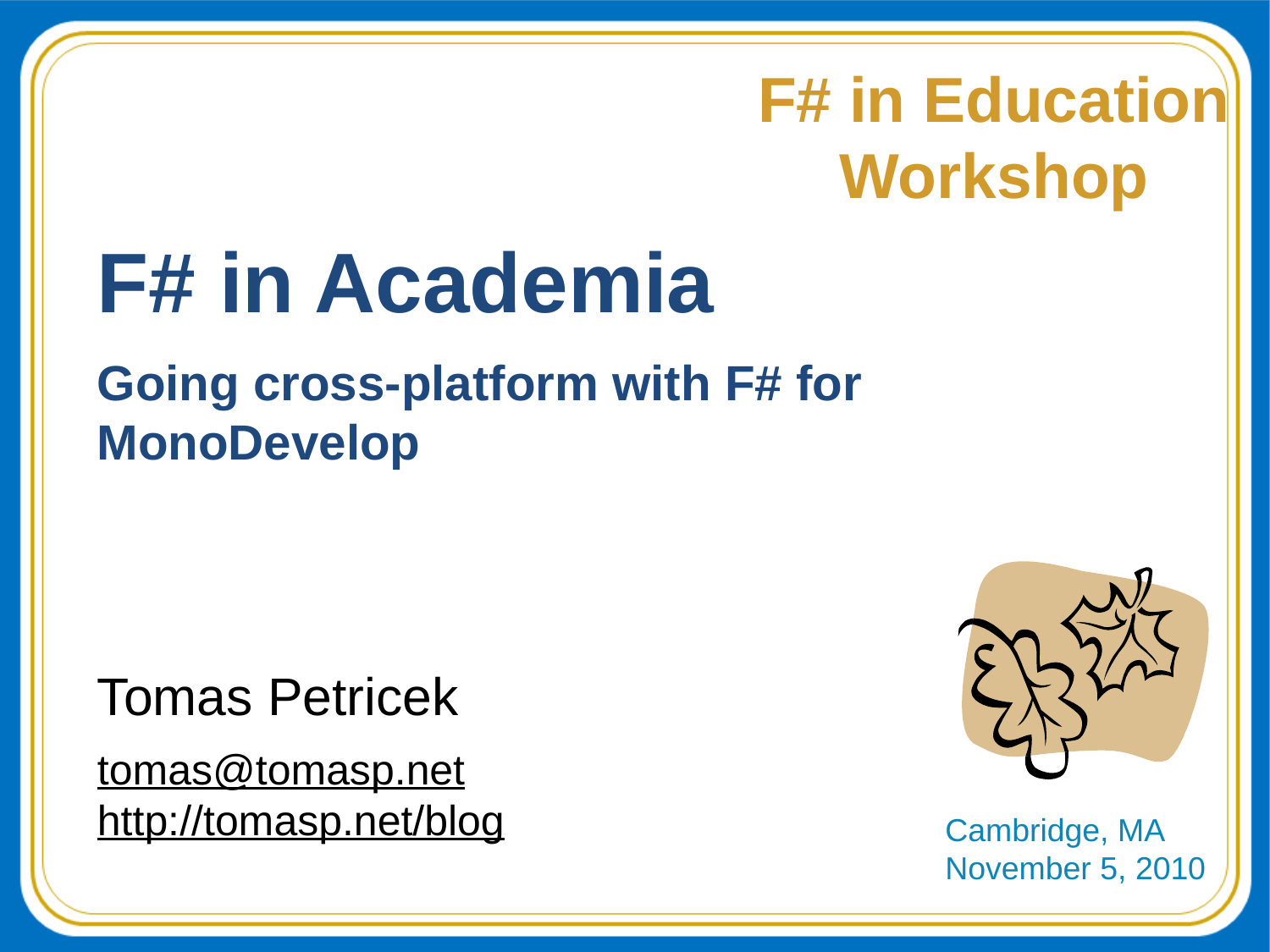

# F# in Academia Going cross-platform with F# for MonoDevelop
Tomas Petricek

tomas@tomasp.net
http://tomasp.net/blog